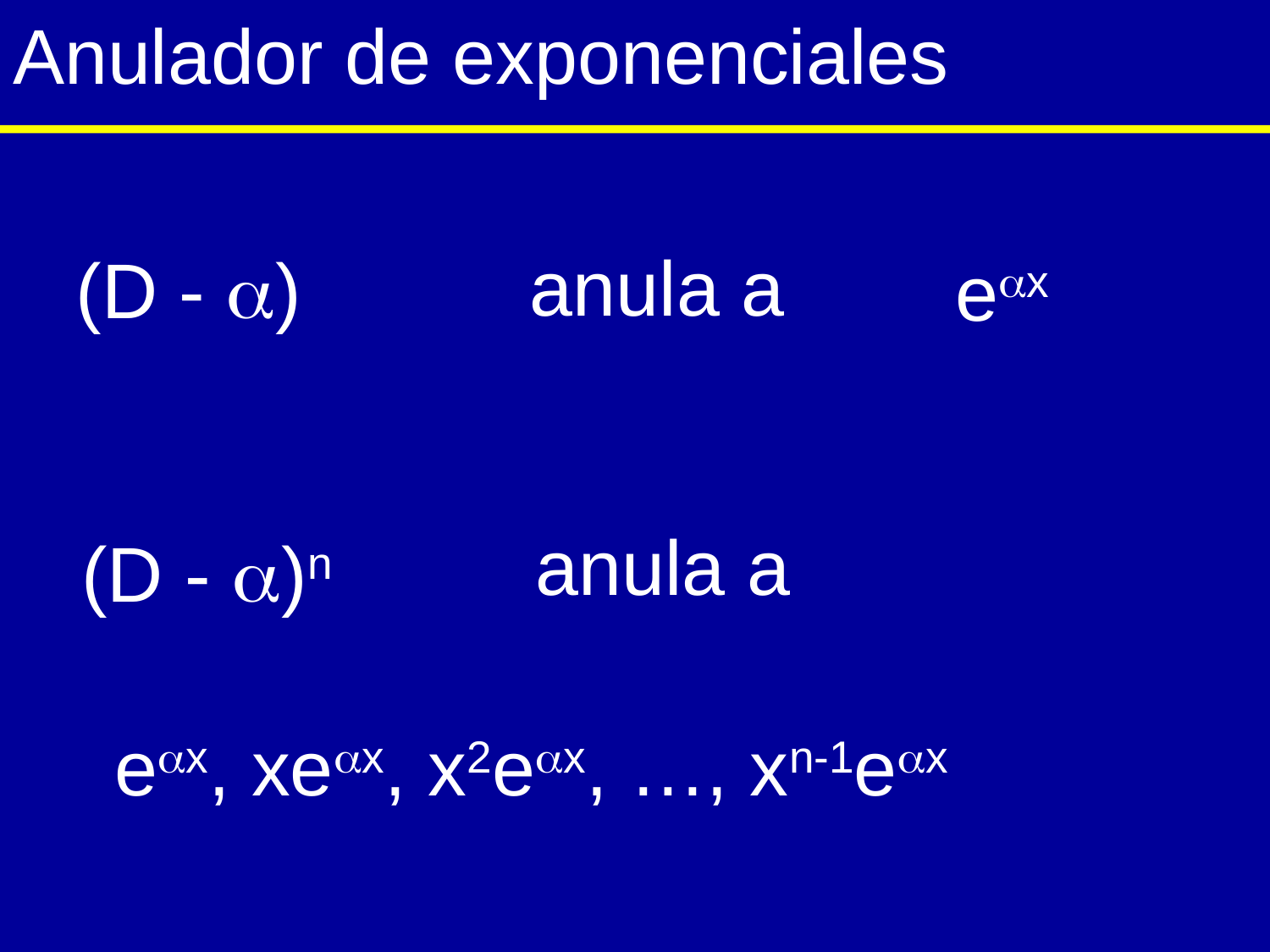

# Anulador de exponenciales

anula a
(D - α)
eαx
anula a
(D - α)n
eαx, xeαx, x2eαx, …, xn-1eαx